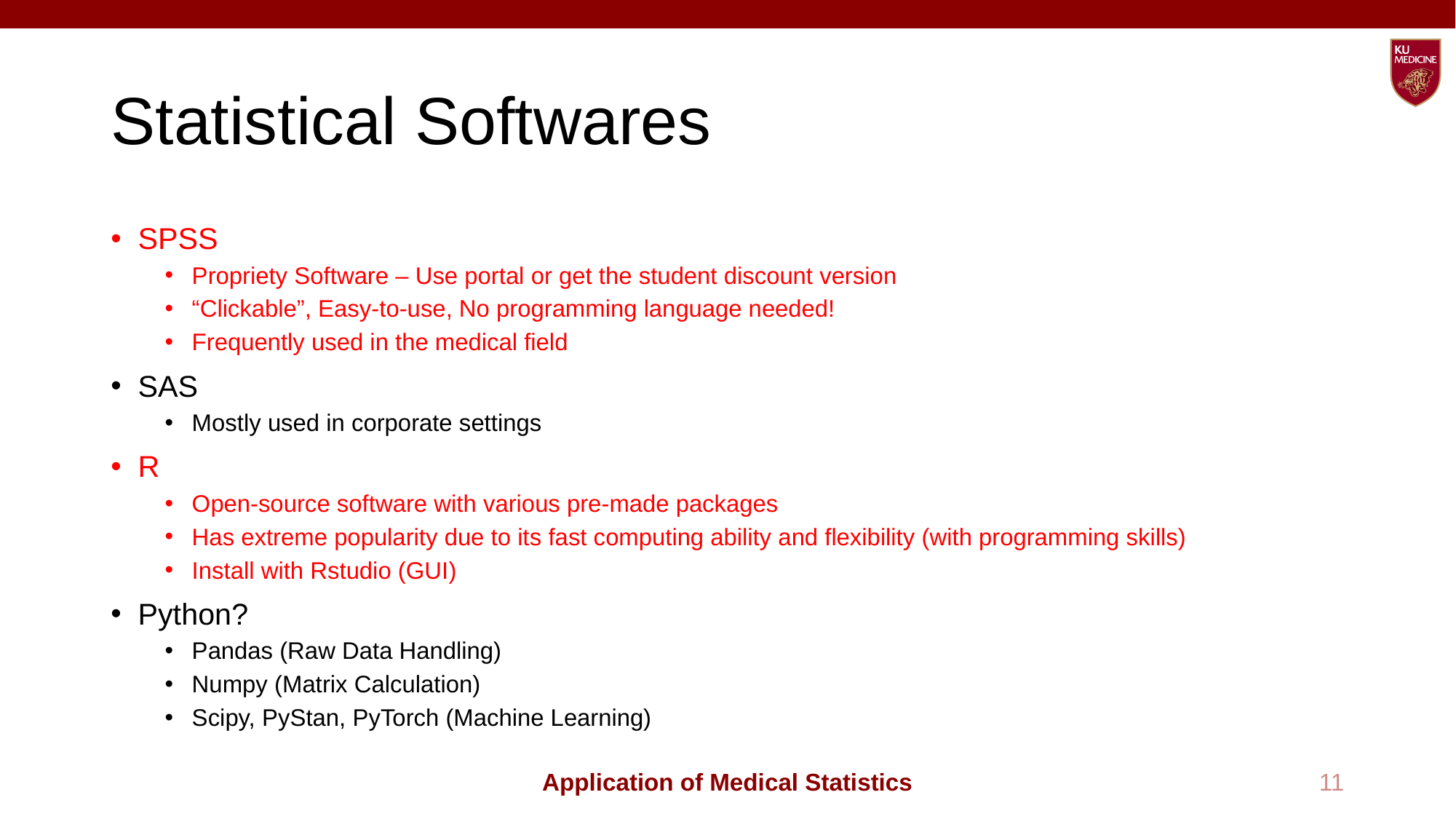

# Statistical Softwares
SPSS
Propriety Software – Use portal or get the student discount version
“Clickable”, Easy-to-use, No programming language needed!
Frequently used in the medical field
SAS
Mostly used in corporate settings
R
Open-source software with various pre-made packages
Has extreme popularity due to its fast computing ability and flexibility (with programming skills)
Install with Rstudio (GUI)
Python?
Pandas (Raw Data Handling)
Numpy (Matrix Calculation)
Scipy, PyStan, PyTorch (Machine Learning)
11
Application of Medical Statistics